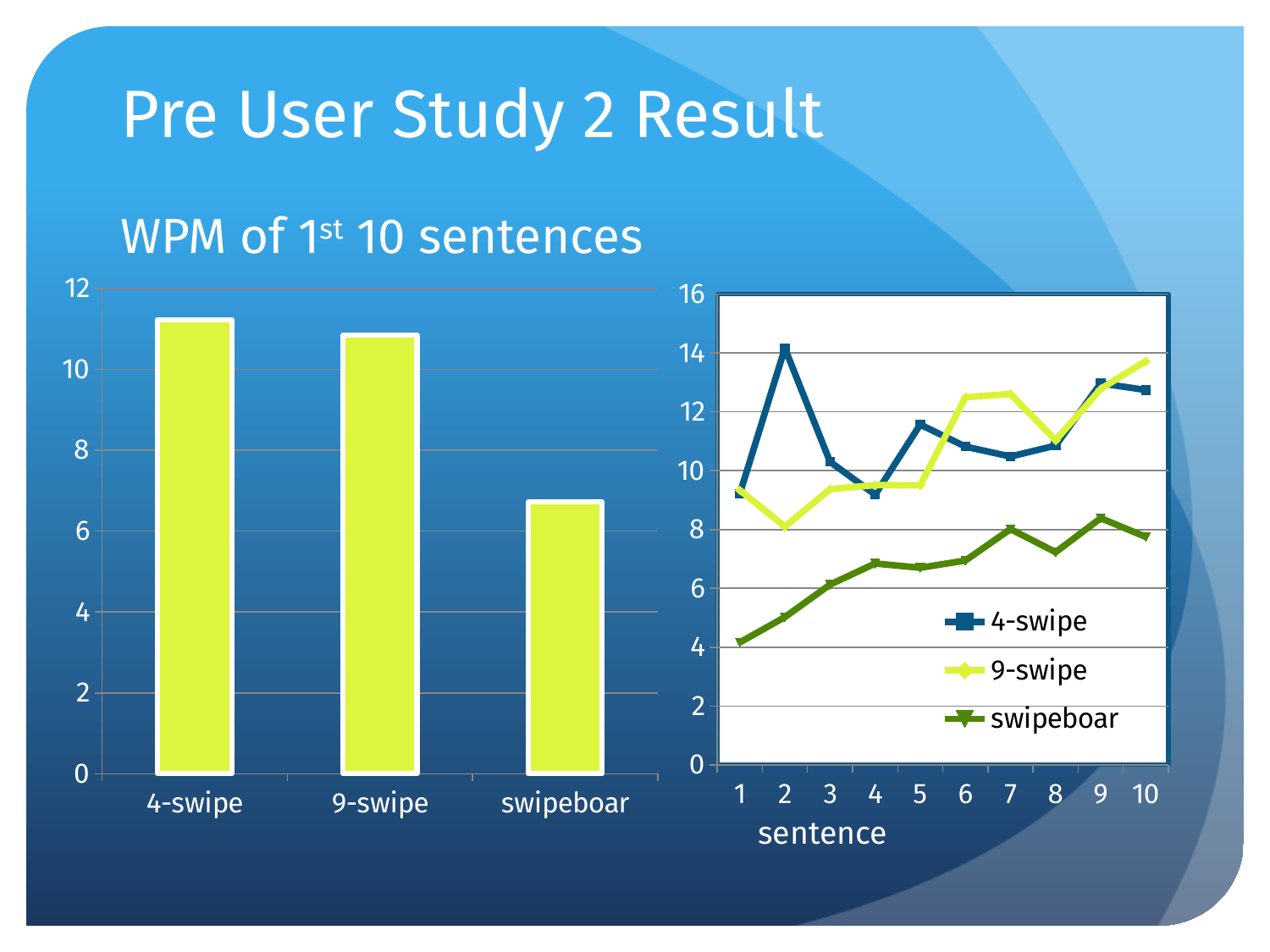

# Pre User Study 2 Result
WPM of 1st 10 sentences

### Chart

| Category | 4-swipe | 9-swipe | swipeboar |
|---|---|---|---|
| 1.0 | 9.213438735177863 | 9.33699433261677 | 4.1590174531351 |
| 2.0 | 14.1593984962406 | 8.097974822112748 | 5.022247360482654 |
| 3.0 | 10.3 | 9.371225071225071 | 6.125783699059562 |
| 4.0 | 9.182871182871175 | 9.50883190883191 | 6.842190016103056 |
| 5.0 | 11.56695156695157 | 9.5 | 6.698851300675007 |
| 6.0 | 10.81613756613757 | 12.49901185770751 | 6.942946990116802 |
| 7.0 | 10.4810752688172 | 12.60633484162896 | 8.015173067804646 |
| 8.0 | 10.85333333333334 | 11.03423197492163 | 7.227464008859356 |
| 9.0 | 12.96739130434782 | 12.77922077922078 | 8.384192151934087 |
| 10.0 | 12.74193548387097 | 13.72481572481572 | 7.748098015215878 |

### Chart

| Category |  |
|---|---|
| 4-swipe | 11.22825329377481 |
| 9-swipe | 10.84586413130811 |
| swipeboar | 6.716596406338614 |
sentence